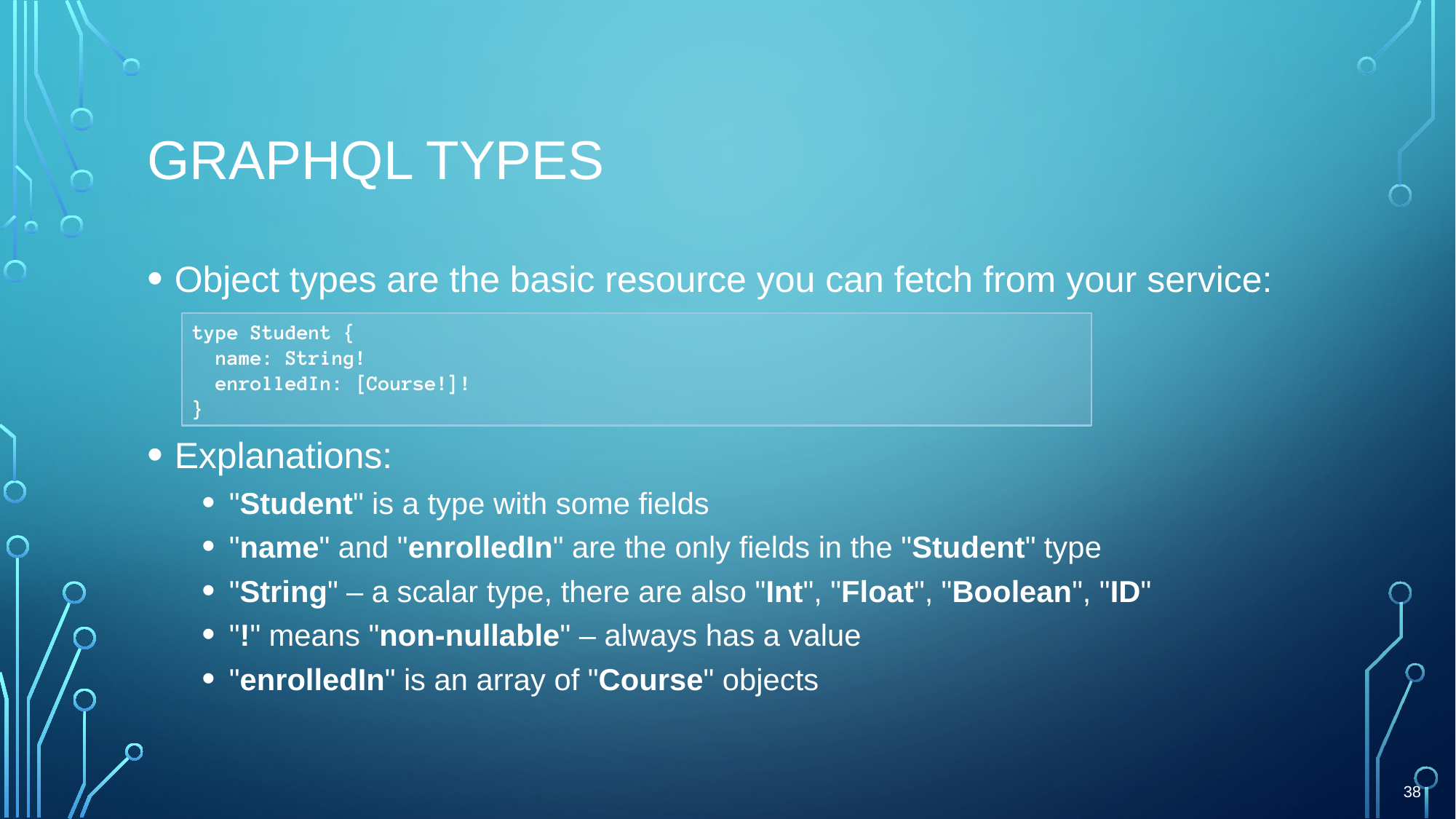

# GRAPHQL Types
Object types are the basic resource you can fetch from your service:

Explanations:
"Student" is a type with some fields
"name" and "enrolledIn" are the only fields in the "Student" type
"String" – a scalar type, there are also "Int", "Float", "Boolean", "ID"
"!" means "non-nullable" – always has a value
"enrolledIn" is an array of "Course" objects

type Student {
  name: String!
  enrolledIn: [Course!]!
}
38